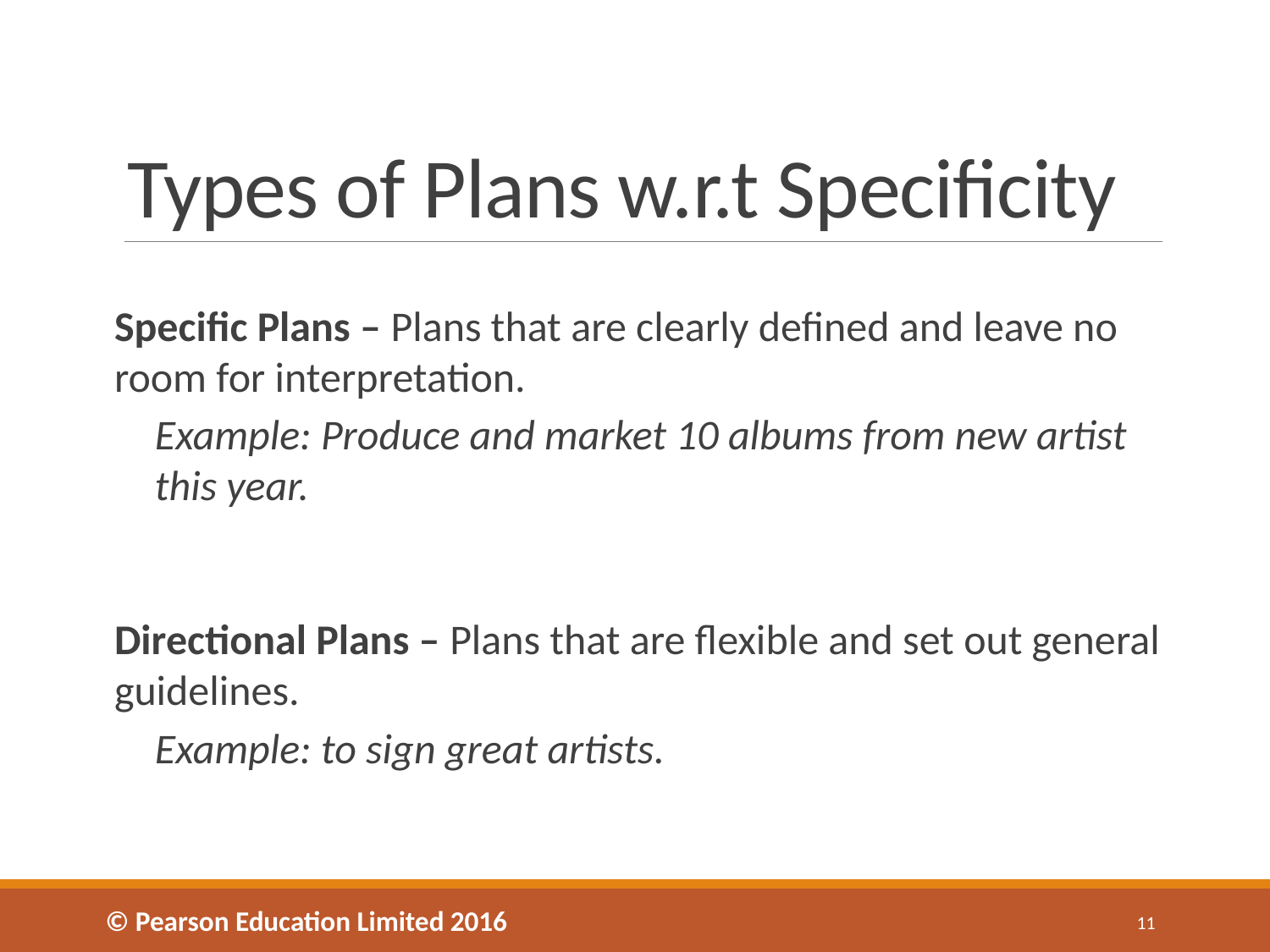

# Types of Plans w.r.t Specificity
Specific Plans – Plans that are clearly defined and leave no room for interpretation.
Example: Produce and market 10 albums from new artist this year.

Directional Plans – Plans that are flexible and set out general guidelines.
Example: to sign great artists.
© Pearson Education Limited 2016
11